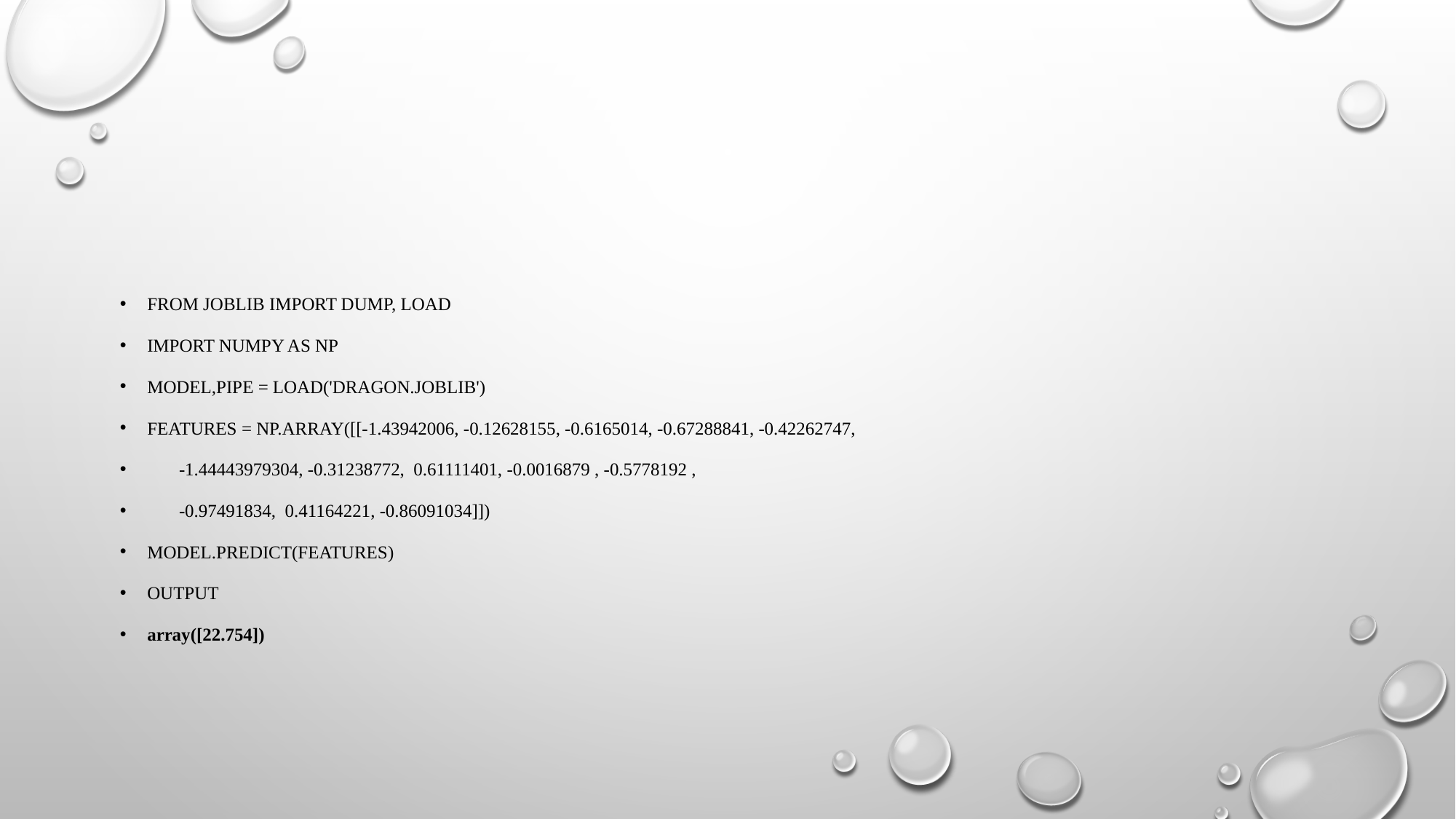

#
from joblib import dump, load
import numpy as np
model,pipe = load('Dragon.joblib')
features = np.array([[-1.43942006, -0.12628155, -0.6165014, -0.67288841, -0.42262747,
       -1.44443979304, -0.31238772,  0.61111401, -0.0016879 , -0.5778192 ,
       -0.97491834,  0.41164221, -0.86091034]])
model.predict(features)
Output
array([22.754])